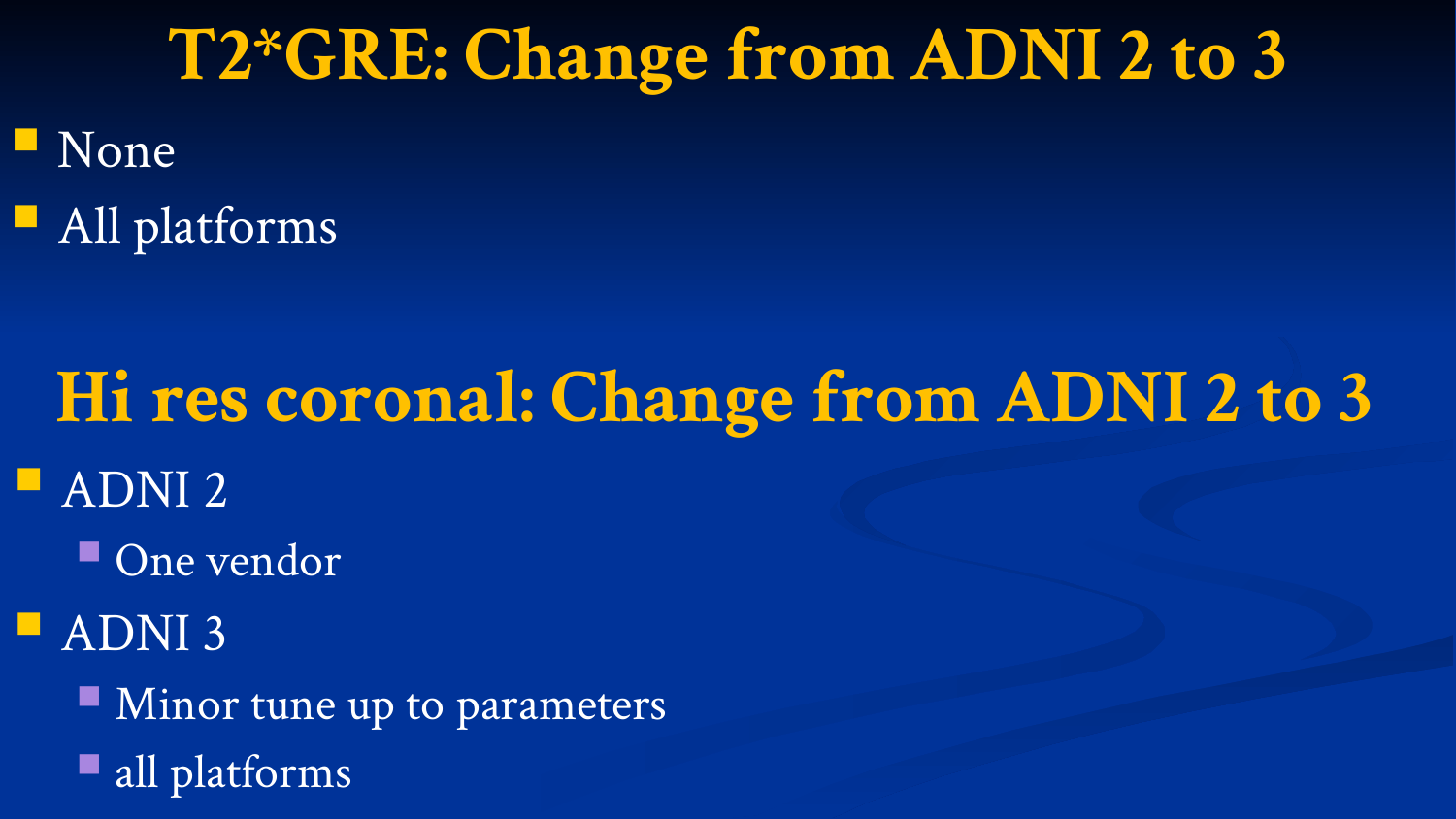

# T2*GRE: Change from ADNI 2 to 3
None
All platforms

Hi res coronal: Change from ADNI 2 to 3
ADNI 2
One vendor
ADNI 3
Minor tune up to parameters
all platforms